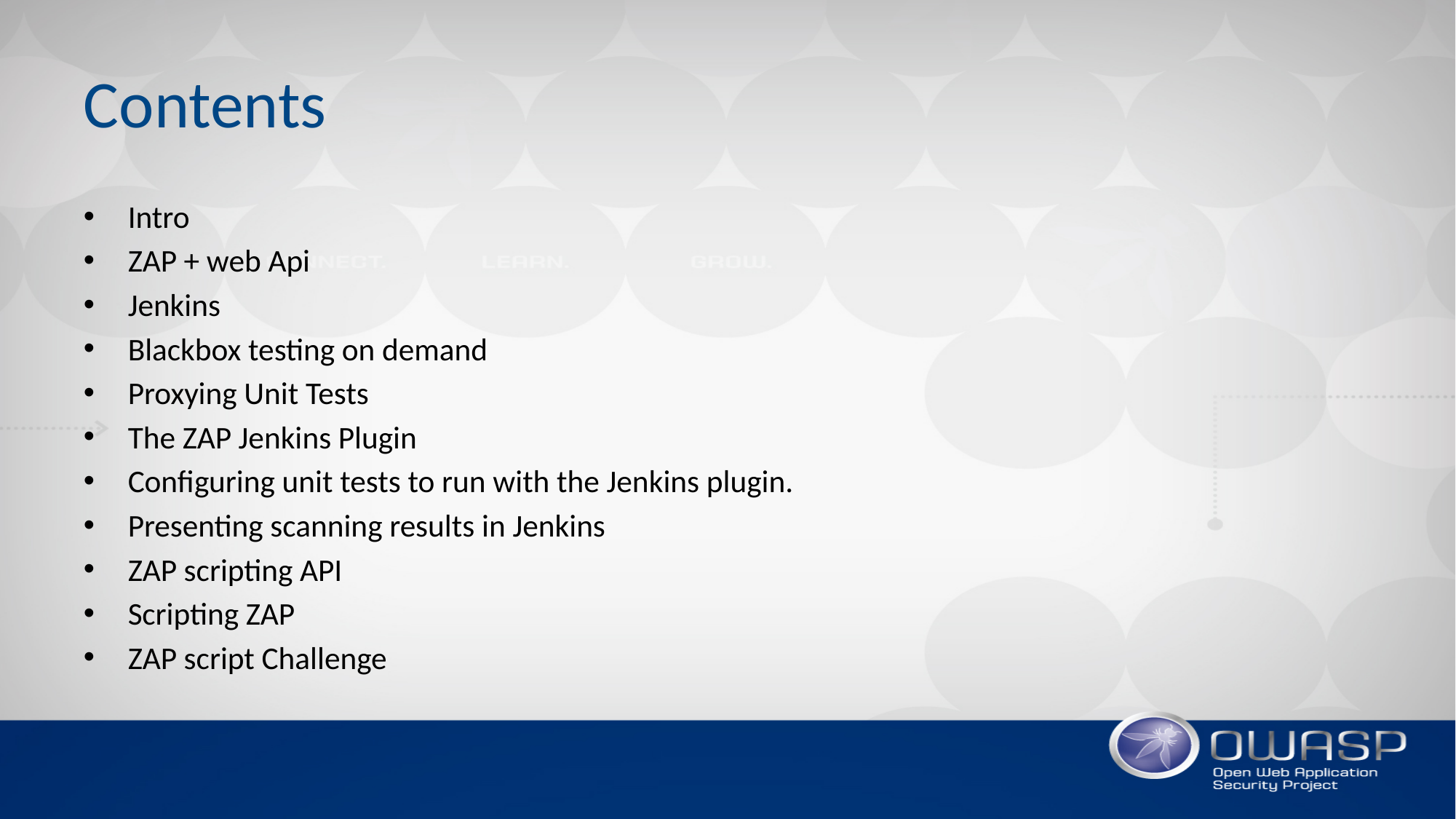

# Contents
Intro
ZAP + web Api
Jenkins
Blackbox testing on demand
Proxying Unit Tests
The ZAP Jenkins Plugin
Configuring unit tests to run with the Jenkins plugin.
Presenting scanning results in Jenkins
ZAP scripting API
Scripting ZAP
ZAP script Challenge